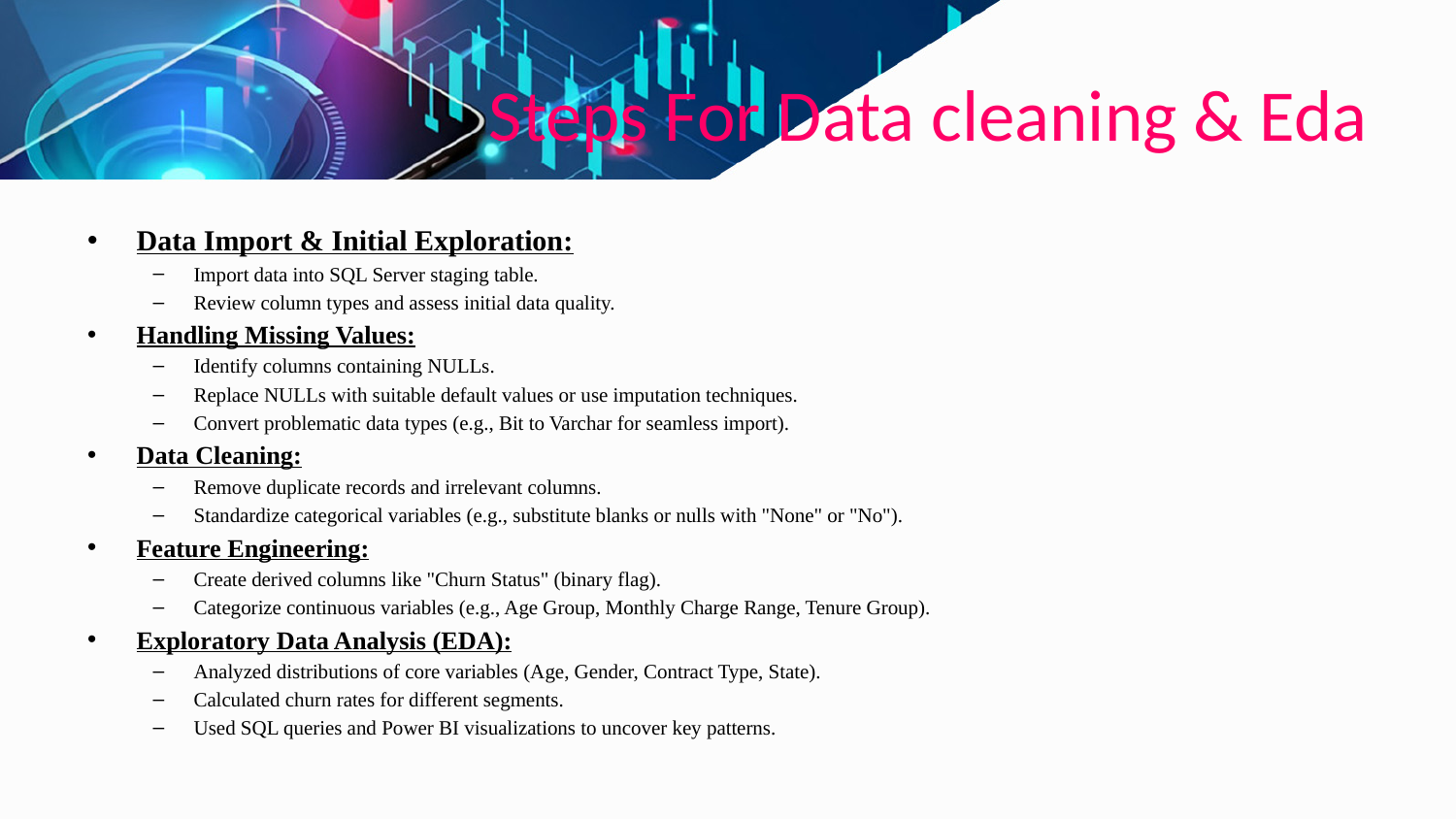

# Steps For Data cleaning & Eda
Data Import & Initial Exploration:
Import data into SQL Server staging table.
Review column types and assess initial data quality.
Handling Missing Values:
Identify columns containing NULLs.
Replace NULLs with suitable default values or use imputation techniques.
Convert problematic data types (e.g., Bit to Varchar for seamless import).
Data Cleaning:
Remove duplicate records and irrelevant columns.
Standardize categorical variables (e.g., substitute blanks or nulls with "None" or "No").
Feature Engineering:
Create derived columns like "Churn Status" (binary flag).
Categorize continuous variables (e.g., Age Group, Monthly Charge Range, Tenure Group).
Exploratory Data Analysis (EDA):
Analyzed distributions of core variables (Age, Gender, Contract Type, State).
Calculated churn rates for different segments.
Used SQL queries and Power BI visualizations to uncover key patterns.